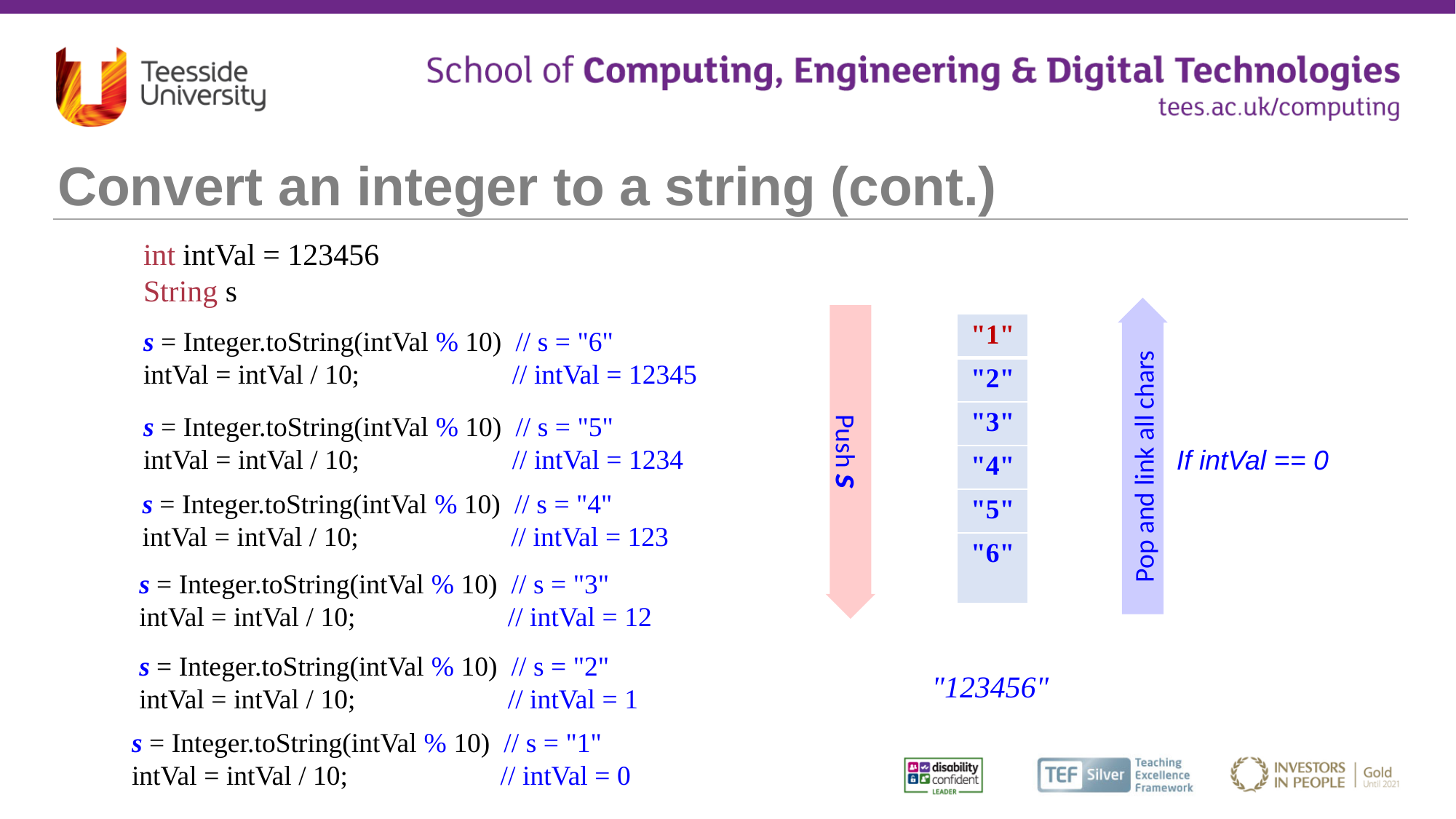

# Convert an integer to a string (cont.)

int intVal = 123456
String s
Pop and link all chars
If intVal == 0
| "5" |
| --- |
| "6" |
|  |
|  |
|  |
|  |
| "6" |
| --- |
|  |
|  |
|  |
|  |
|  |
|  |
| --- |
|  |
|  |
|  |
|  |
|  |
| "4" |
| --- |
| "5" |
| "6" |
|  |
|  |
|  |
| "3" |
| --- |
| "4" |
| "5" |
| "6" |
|  |
|  |
| "2" |
| --- |
| "3" |
| "4" |
| "5" |
| "6" |
|  |
| "1" |
| --- |
| "2" |
| "3" |
| "4" |
| "5" |
| "6" |
s = Integer.toString(intVal % 10)  // s = "6"
intVal = intVal / 10;                      // intVal = 12345
s = Integer.toString(intVal % 10)  // s = "5"
intVal = intVal / 10;                      // intVal = 1234
Push s
s = Integer.toString(intVal % 10)  // s = "4"
intVal = intVal / 10;                      // intVal = 123
s = Integer.toString(intVal % 10)  // s = "3"
intVal = intVal / 10;                      // intVal = 12
s = Integer.toString(intVal % 10)  // s = "2"
intVal = intVal / 10;                      // intVal = 1
"123456"
s = Integer.toString(intVal % 10)  // s = "1"
intVal = intVal / 10;                      // intVal = 0